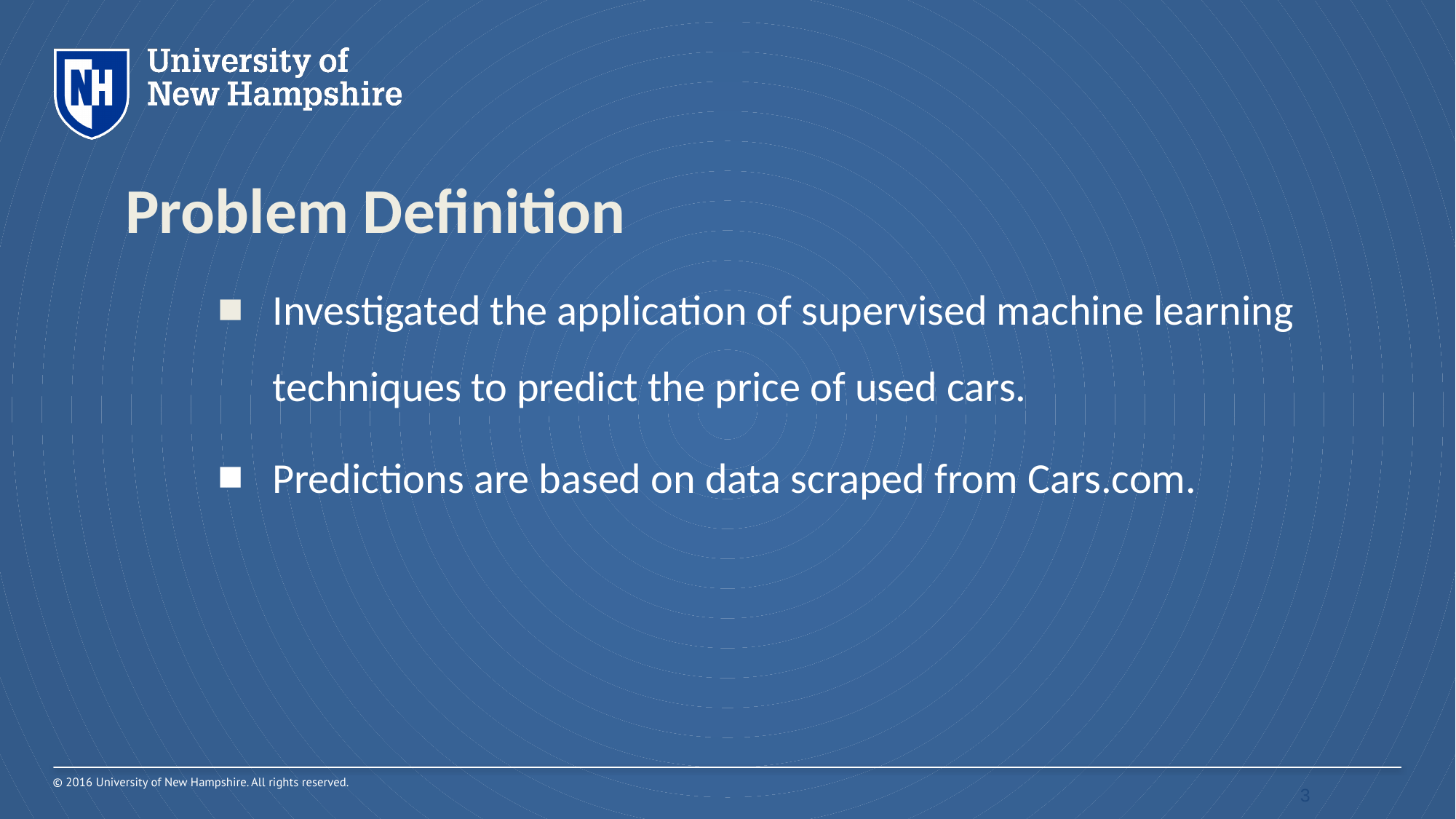

# Problem Definition
Investigated the application of supervised machine learning techniques to predict the price of used cars.
Predictions are based on data scraped from Cars.com.

3